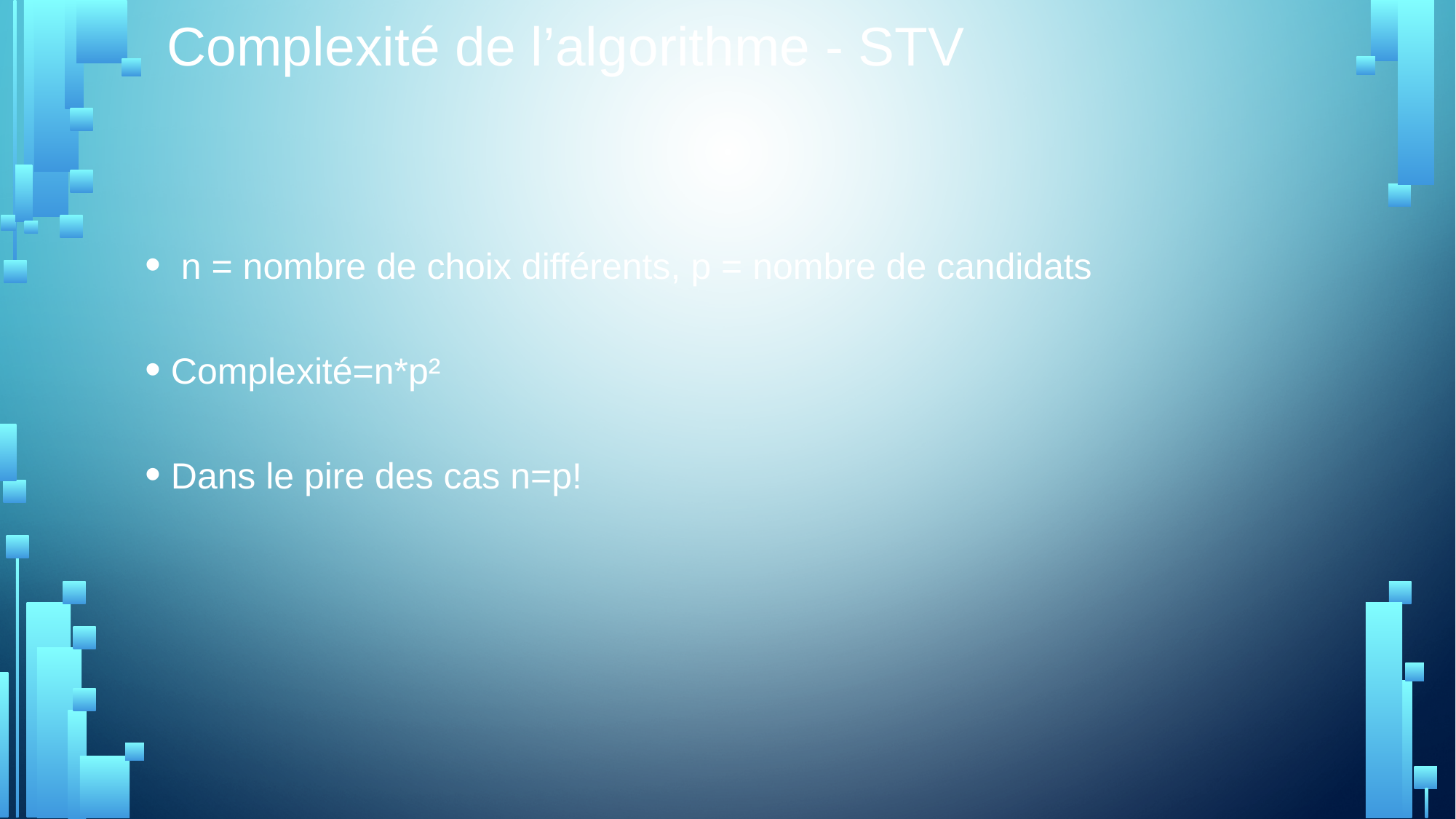

Complexité de l’algorithme - STV
 n = nombre de choix différents, p = nombre de candidats

Complexité=n*p²

Dans le pire des cas n=p!